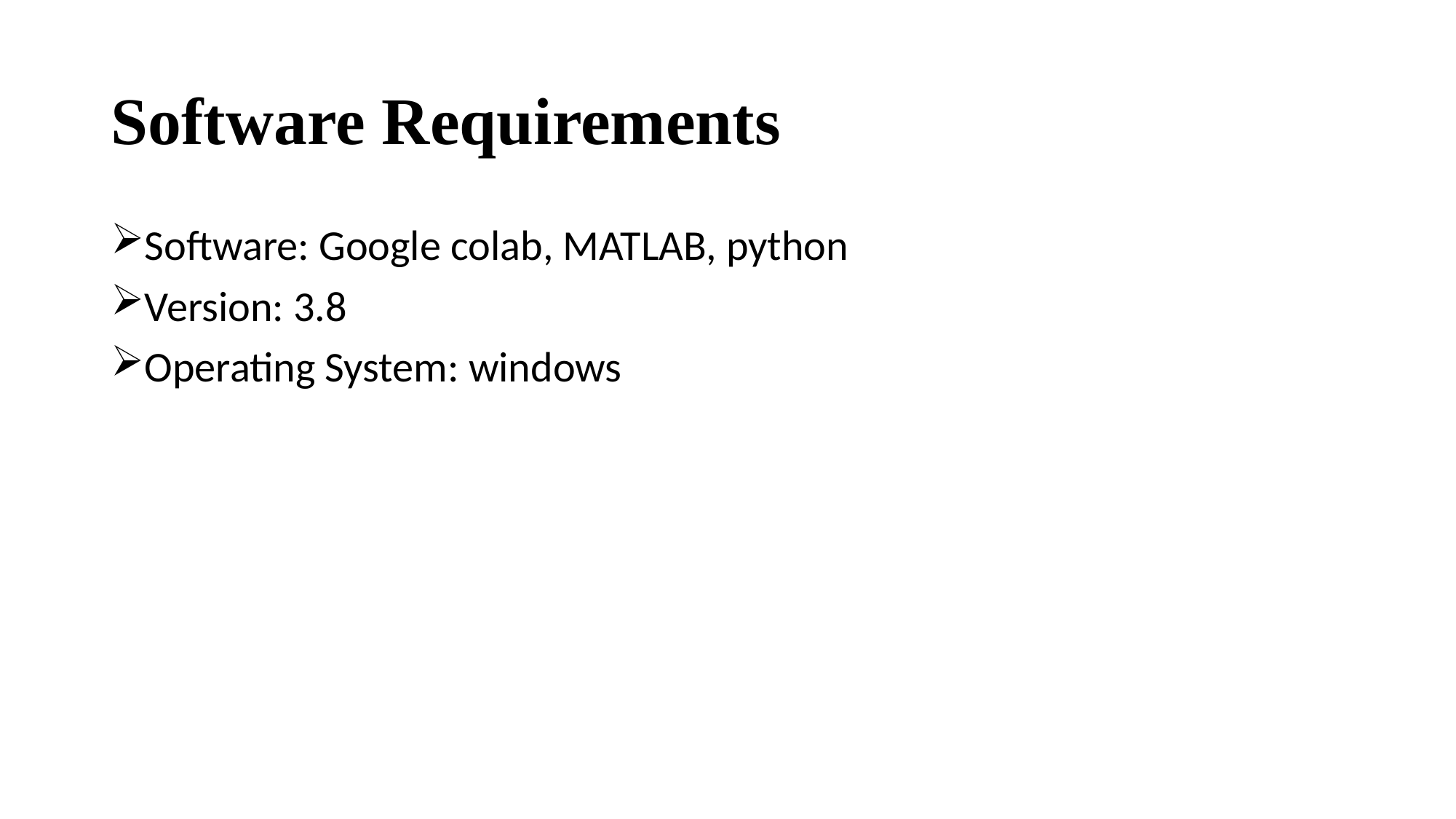

# Software Requirements
Software: Google colab, MATLAB, python
Version: 3.8
Operating System: windows